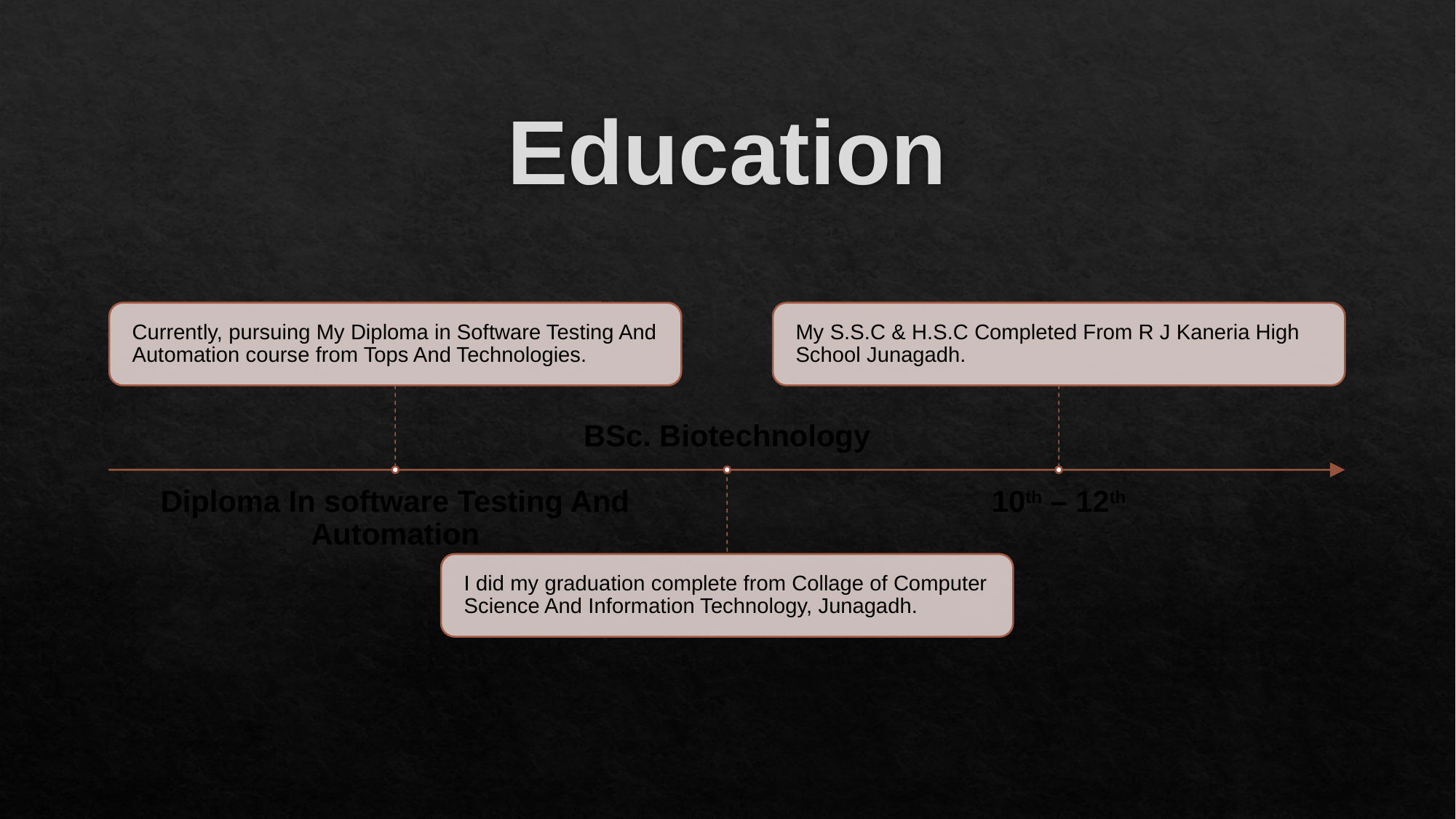

# Education
Diploma In software Testing And Automation
Currently, pursuing My Diploma in Software Testing And Automation course from Tops And Technologies.
BSc. Biotechnology
I did my graduation complete from Collage of Computer Science And Information Technology, Junagadh.
10th – 12th

My S.S.C & H.S.C Completed From R J Kaneria High School Junagadh.